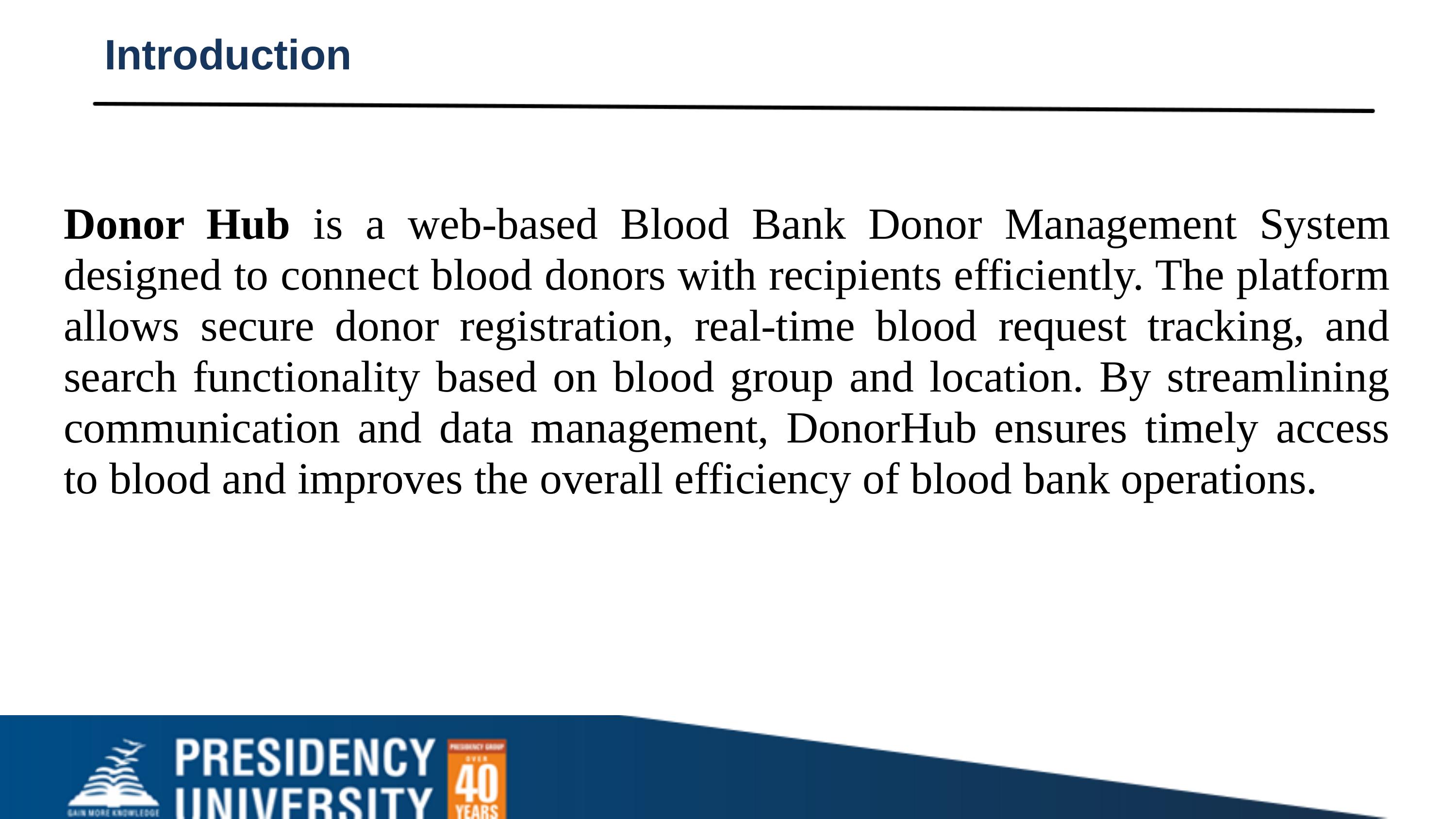

Introduction

Donor Hub is a web-based Blood Bank Donor Management System designed to connect blood donors with recipients efficiently. The platform allows secure donor registration, real-time blood request tracking, and search functionality based on blood group and location. By streamlining communication and data management, DonorHub ensures timely access to blood and improves the overall efficiency of blood bank operations.